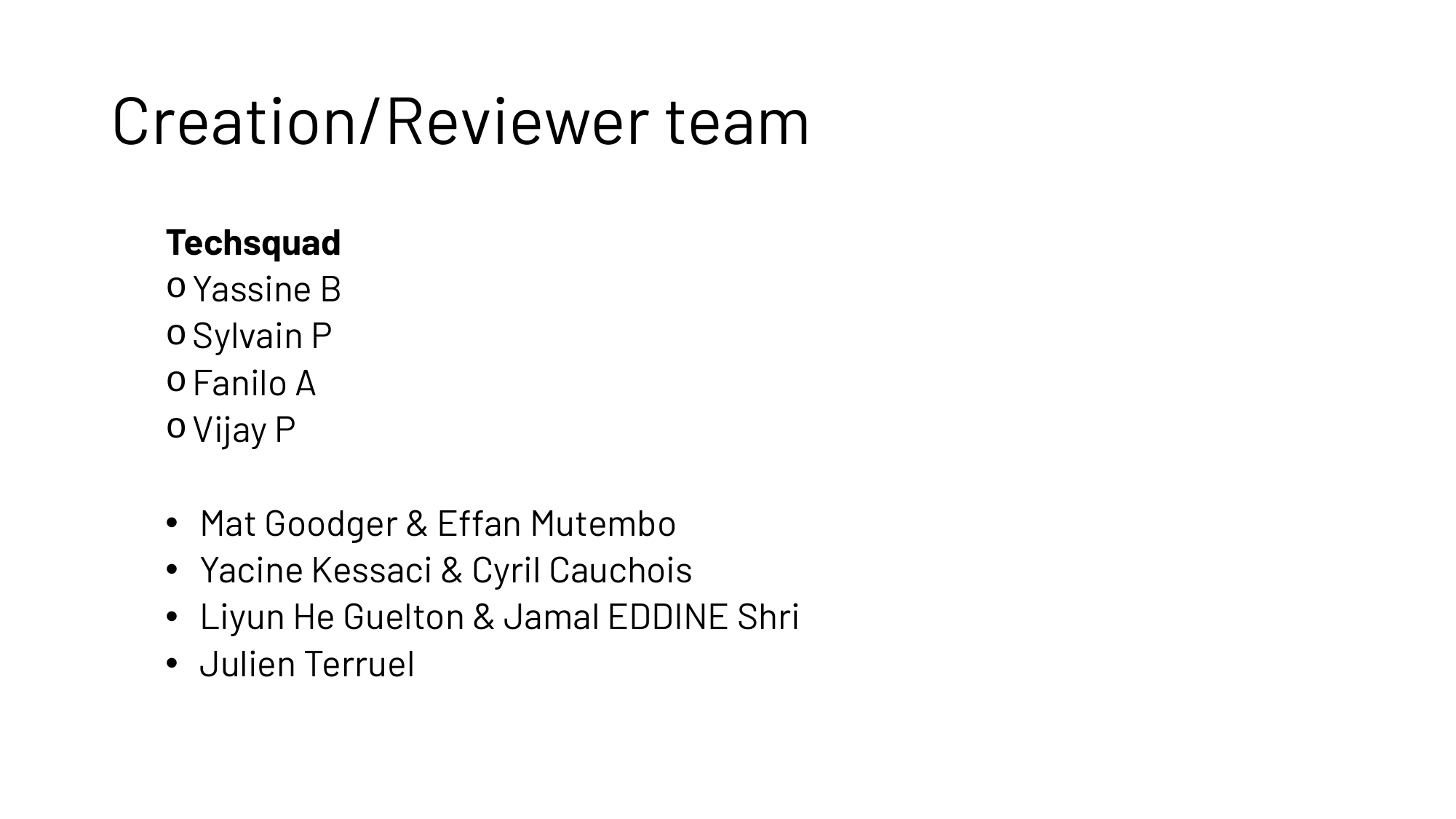

# Creation/Reviewer team
Techsquad
Yassine B
Sylvain P
Fanilo A
Vijay P

Mat Goodger & Effan Mutembo
Yacine Kessaci & Cyril Cauchois
Liyun He Guelton & Jamal EDDINE Shri
Julien Terruel